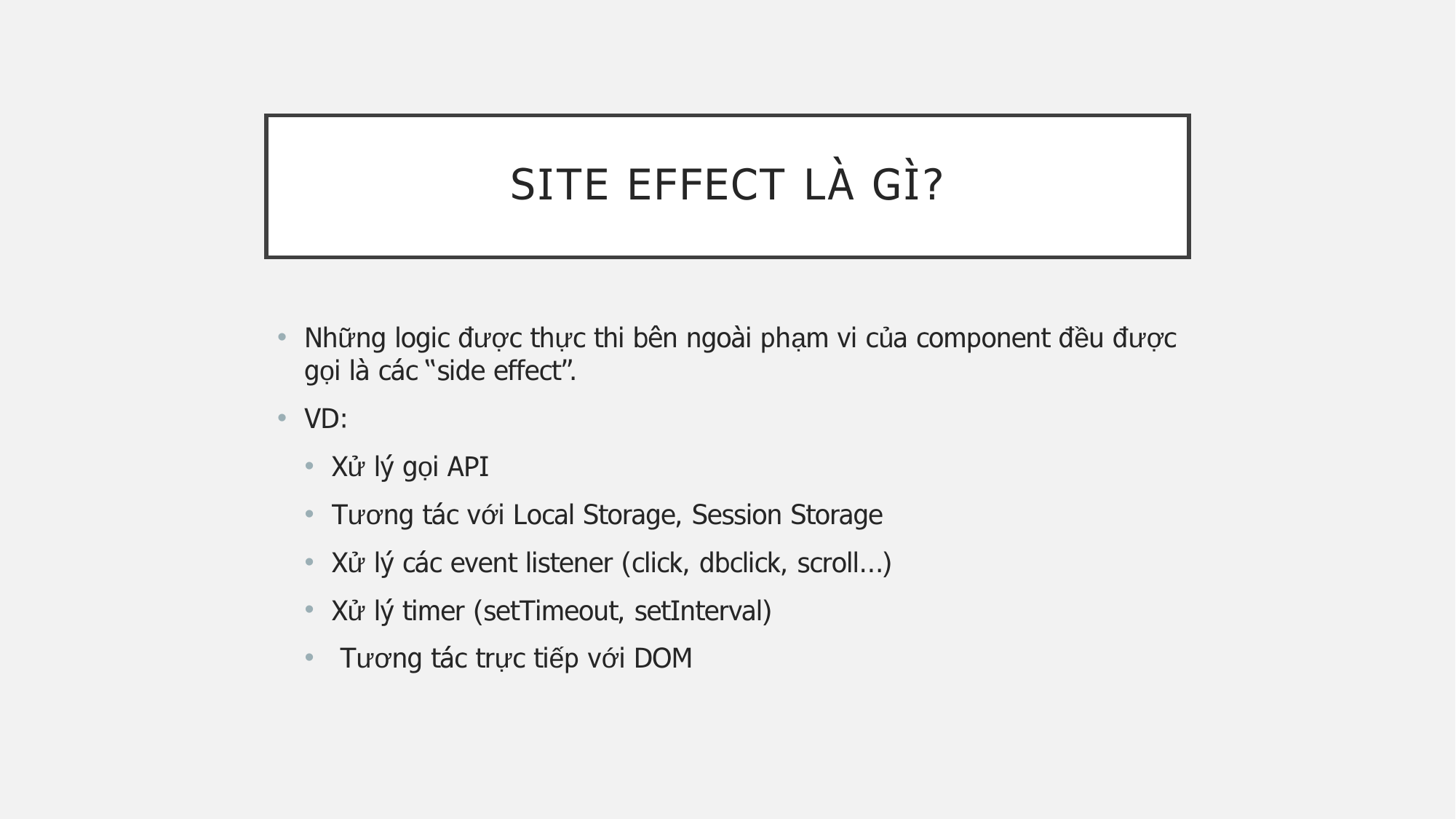

# Site effect là gì?
Những logic được thực thi bên ngoài phạm vi của component đều được gọi là các “side effect”.
VD:
Xử lý gọi API
Tương tác với Local Storage, Session Storage
Xử lý các event listener (click, dbclick, scroll...)
Xử lý timer (setTimeout, setInterval)
 Tương tác trực tiếp với DOM